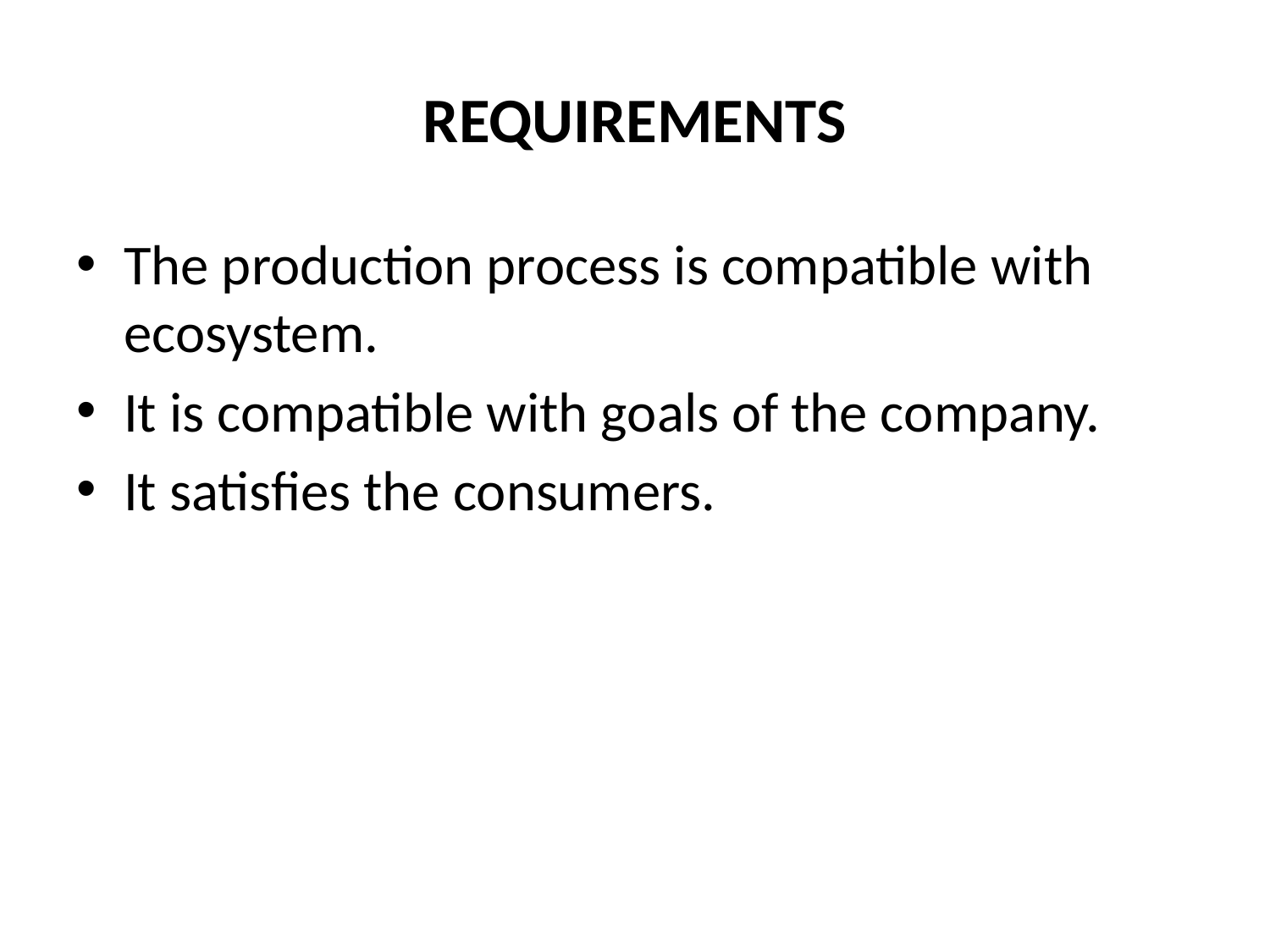

# REQUIREMENTS
The production process is compatible with ecosystem.
It is compatible with goals of the company.
It satisfies the consumers.